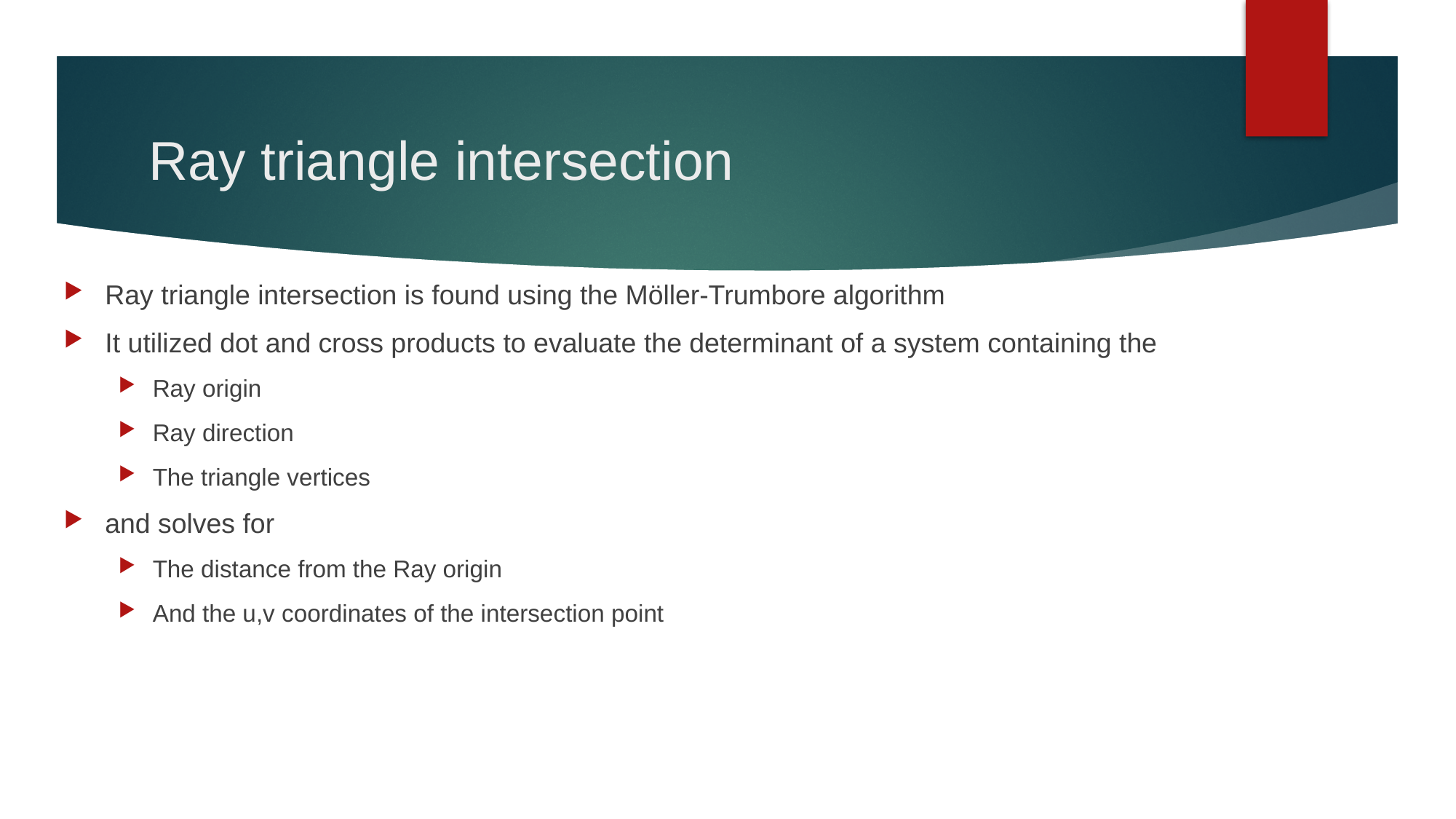

# Ray triangle intersection
Ray triangle intersection is found using the Möller-Trumbore algorithm
It utilized dot and cross products to evaluate the determinant of a system containing the
Ray origin
Ray direction
The triangle vertices
and solves for
The distance from the Ray origin
And the u,v coordinates of the intersection point